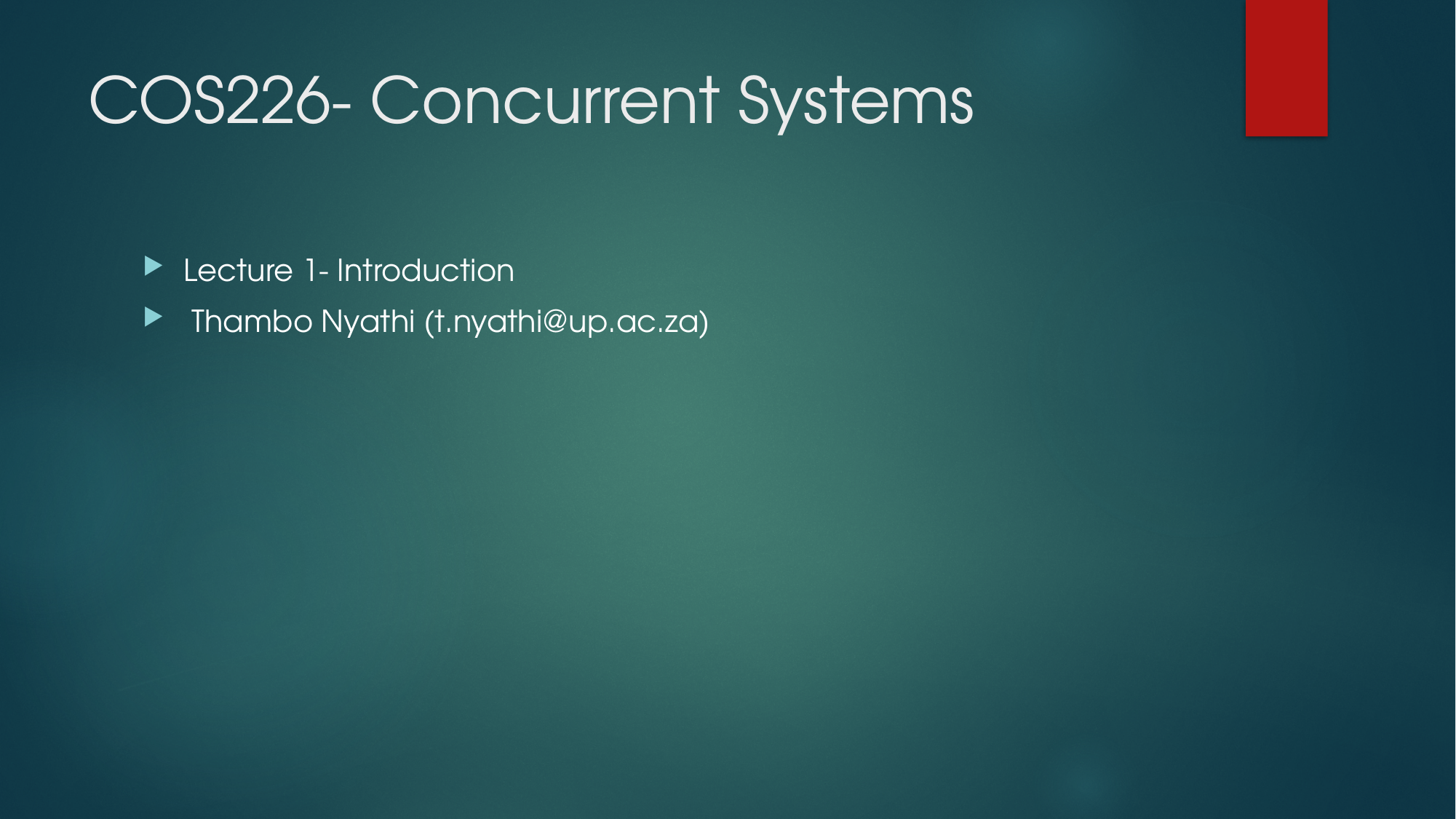

# COS226- Concurrent Systems
Lecture 1- Introduction
 Thambo Nyathi (t.nyathi@up.ac.za)